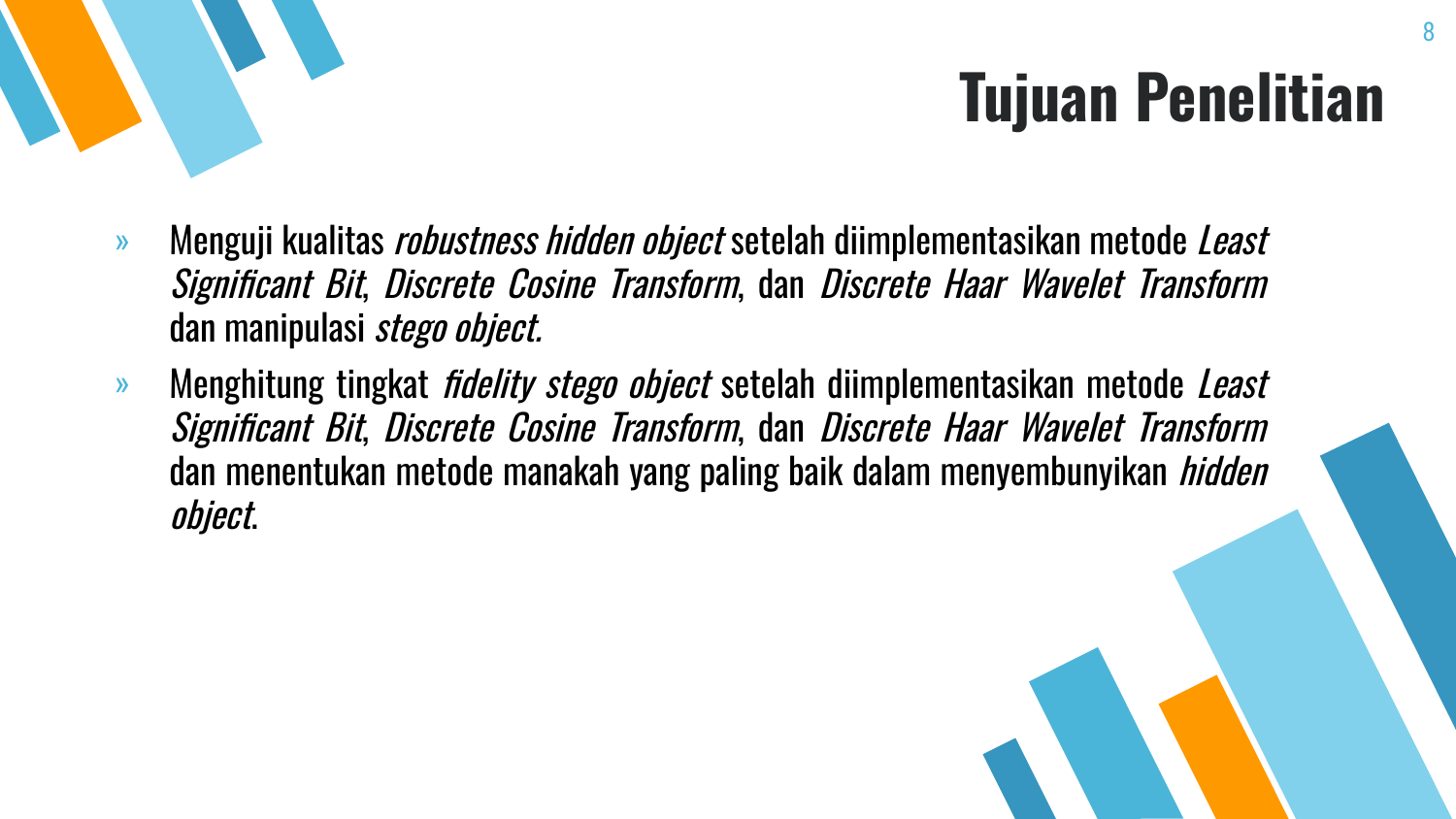

8
# Tujuan Penelitian

Menguji kualitas robustness hidden object setelah diimplementasikan metode Least Significant Bit, Discrete Cosine Transform, dan Discrete Haar Wavelet Transform dan manipulasi stego object.
Menghitung tingkat fidelity stego object setelah diimplementasikan metode Least Significant Bit, Discrete Cosine Transform, dan Discrete Haar Wavelet Transform dan menentukan metode manakah yang paling baik dalam menyembunyikan hidden object.